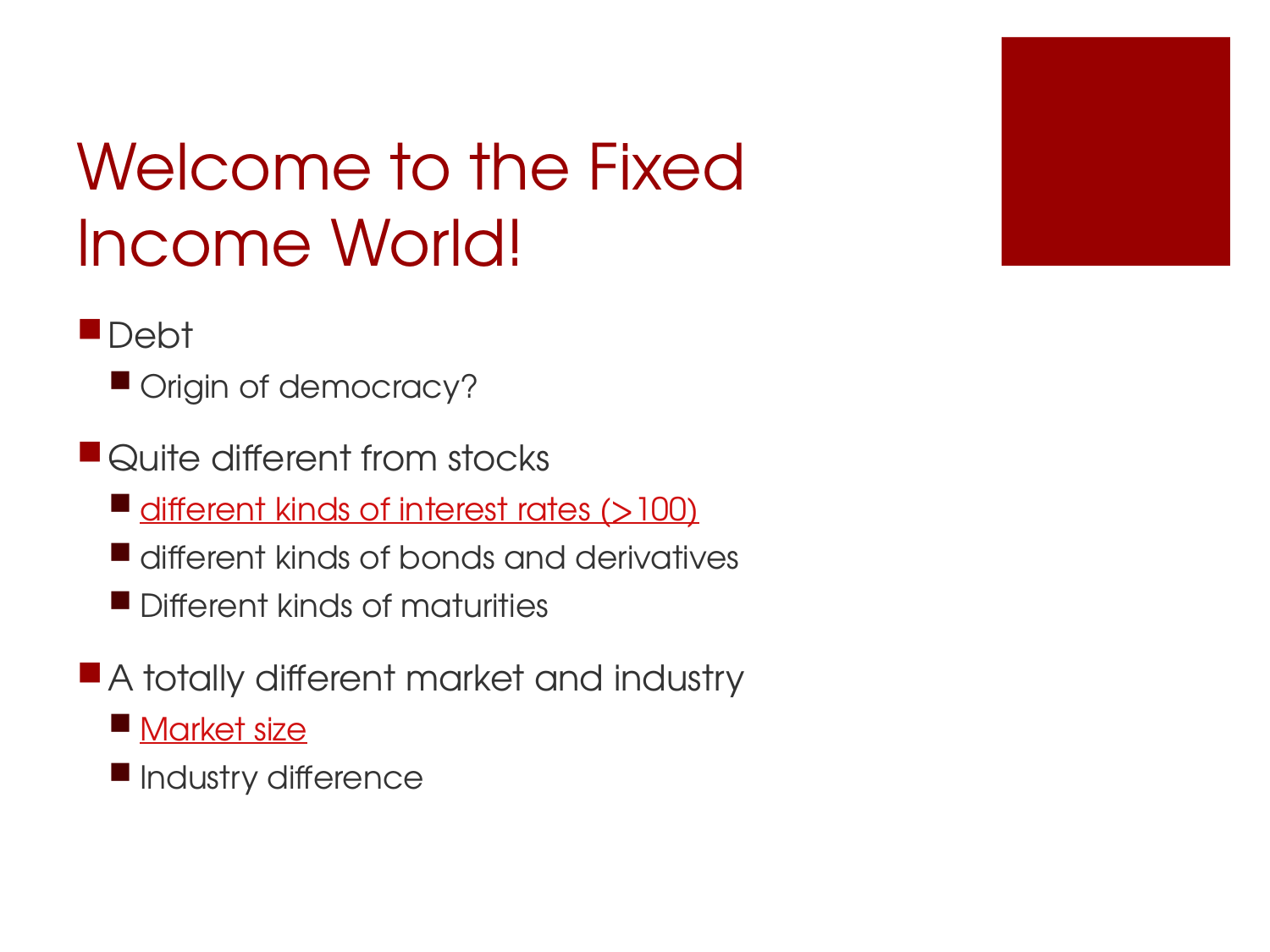

# Welcome to the Fixed Income World!
Debt
Origin of democracy?
Quite different from stocks
different kinds of interest rates (>100)
different kinds of bonds and derivatives
Different kinds of maturities
A totally different market and industry
Market size
Industry difference